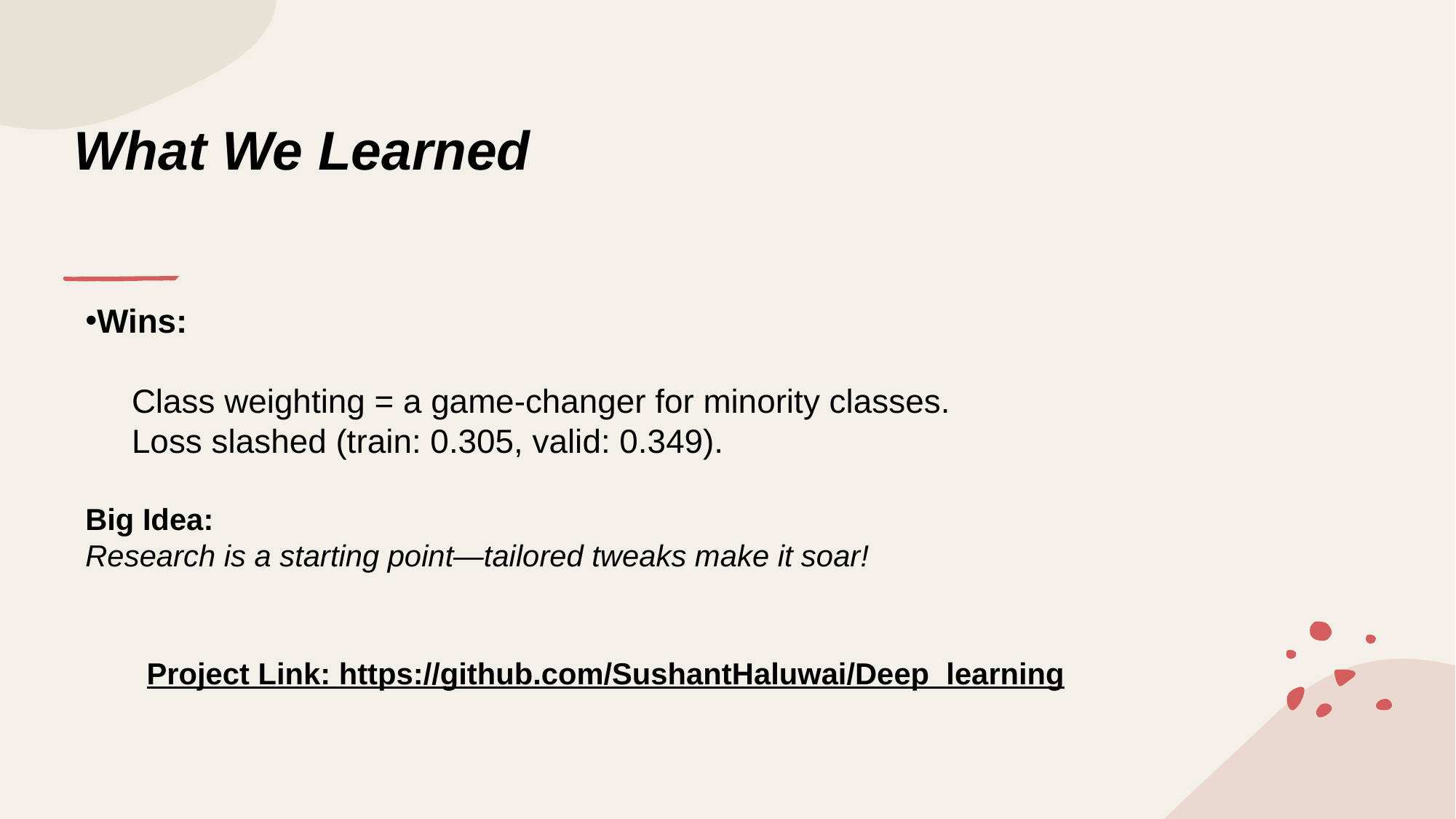

# What We Learned
Wins:

     Class weighting = a game-changer for minority classes.
     Loss slashed (train: 0.305, valid: 0.349).

Big Idea:
Research is a starting point—tailored tweaks make it soar!

Project Link: https://github.com/SushantHaluwai/Deep_learning